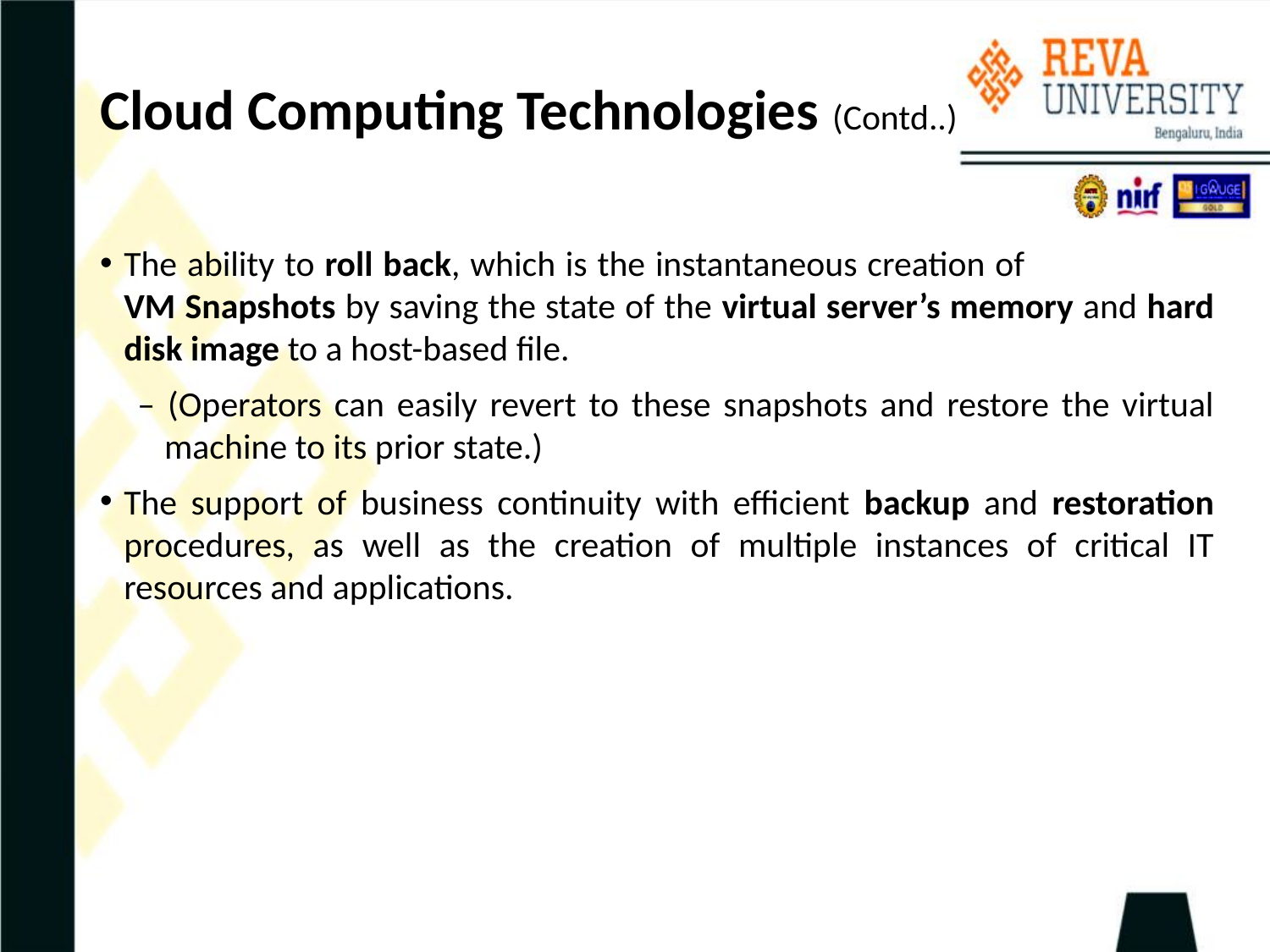

# Cloud Computing Technologies (Contd..)
The ability to roll back, which is the instantaneous creation of                    VM Snapshots by saving the state of the virtual server’s memory and hard disk image to a host-based file.
   – (Operators can easily revert to these snapshots and restore the virtual machine to its prior state.)
The support of business continuity with efficient backup and restoration procedures, as well as the creation of multiple instances of critical IT resources and applications.